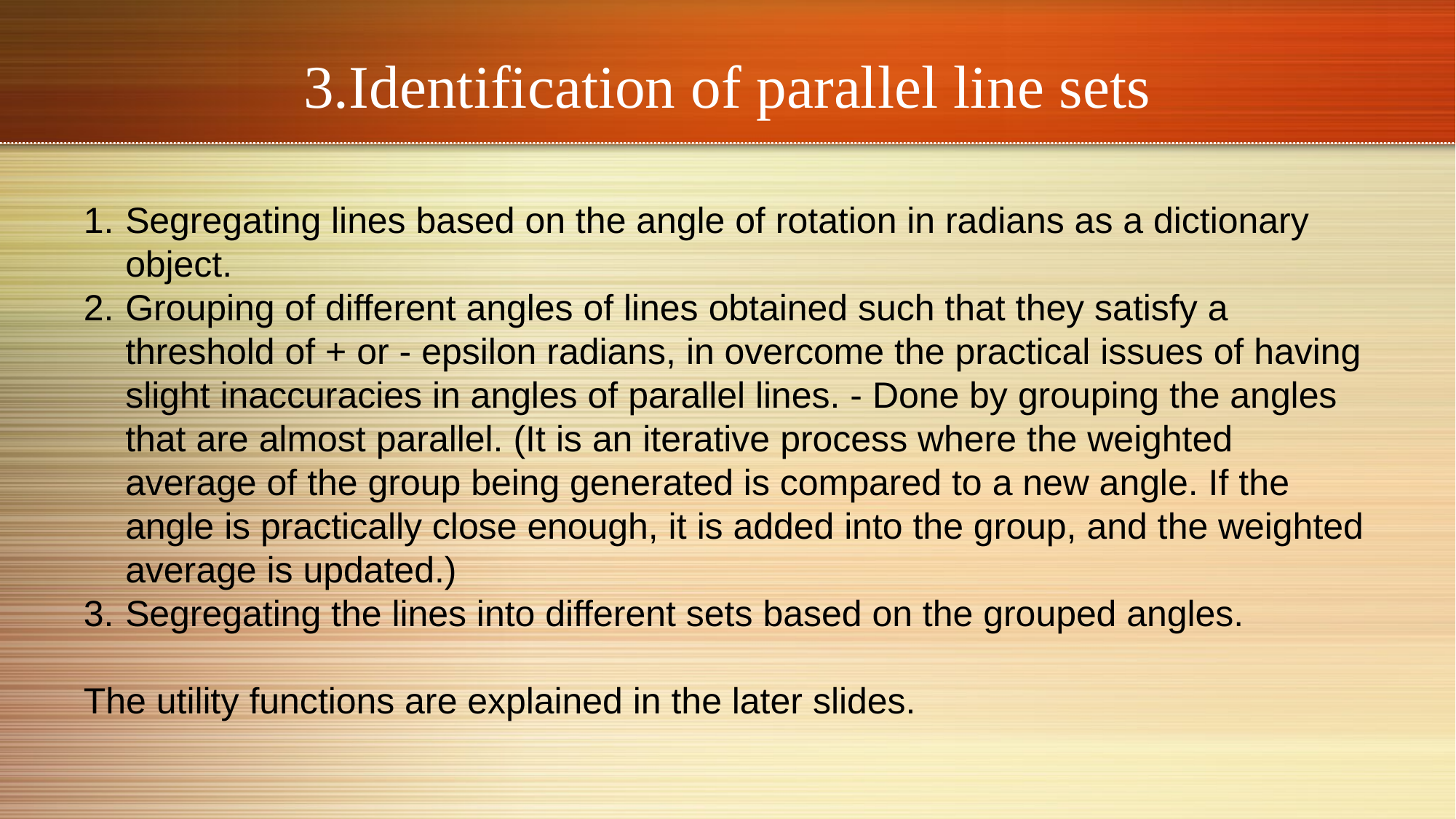

# 3.Identification of parallel line sets
Segregating lines based on the angle of rotation in radians as a dictionary object.
Grouping of different angles of lines obtained such that they satisfy a threshold of + or - epsilon radians, in overcome the practical issues of having slight inaccuracies in angles of parallel lines. - Done by grouping the angles that are almost parallel. (It is an iterative process where the weighted average of the group being generated is compared to a new angle. If the angle is practically close enough, it is added into the group, and the weighted average is updated.)
Segregating the lines into different sets based on the grouped angles.

The utility functions are explained in the later slides.